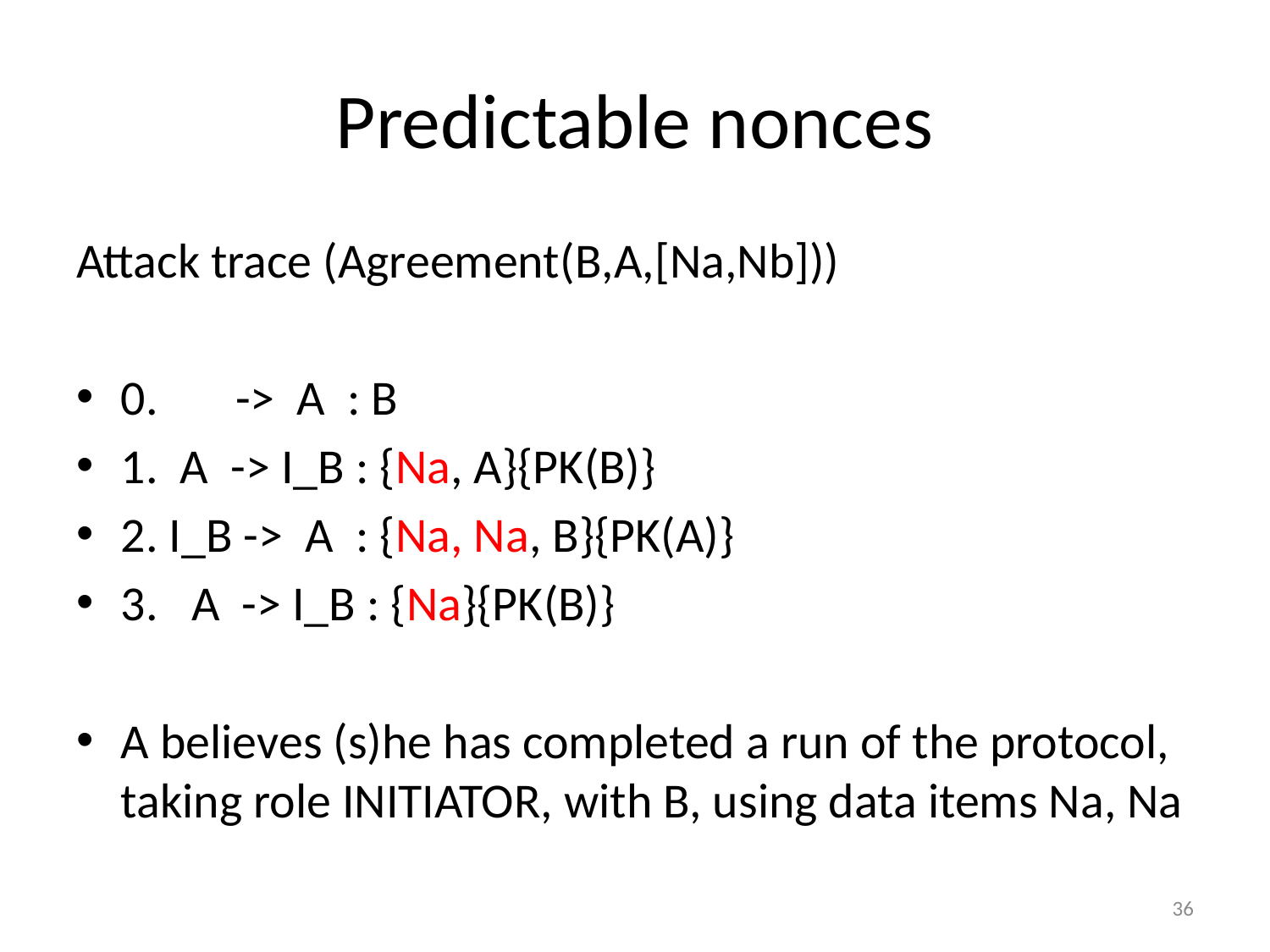

# Predictable nonces
Attack trace (Agreement(B,A,[Na,Nb]))

0.       ->  A  : B
1.  A  -> I_B : {Na, A}{PK(B)}
2. I_B ->  A  : {Na, Na, B}{PK(A)}
3.   A  -> I_B : {Na}{PK(B)}

A believes (s)he has completed a run of the protocol, taking role INITIATOR, with B, using data items Na, Na
36